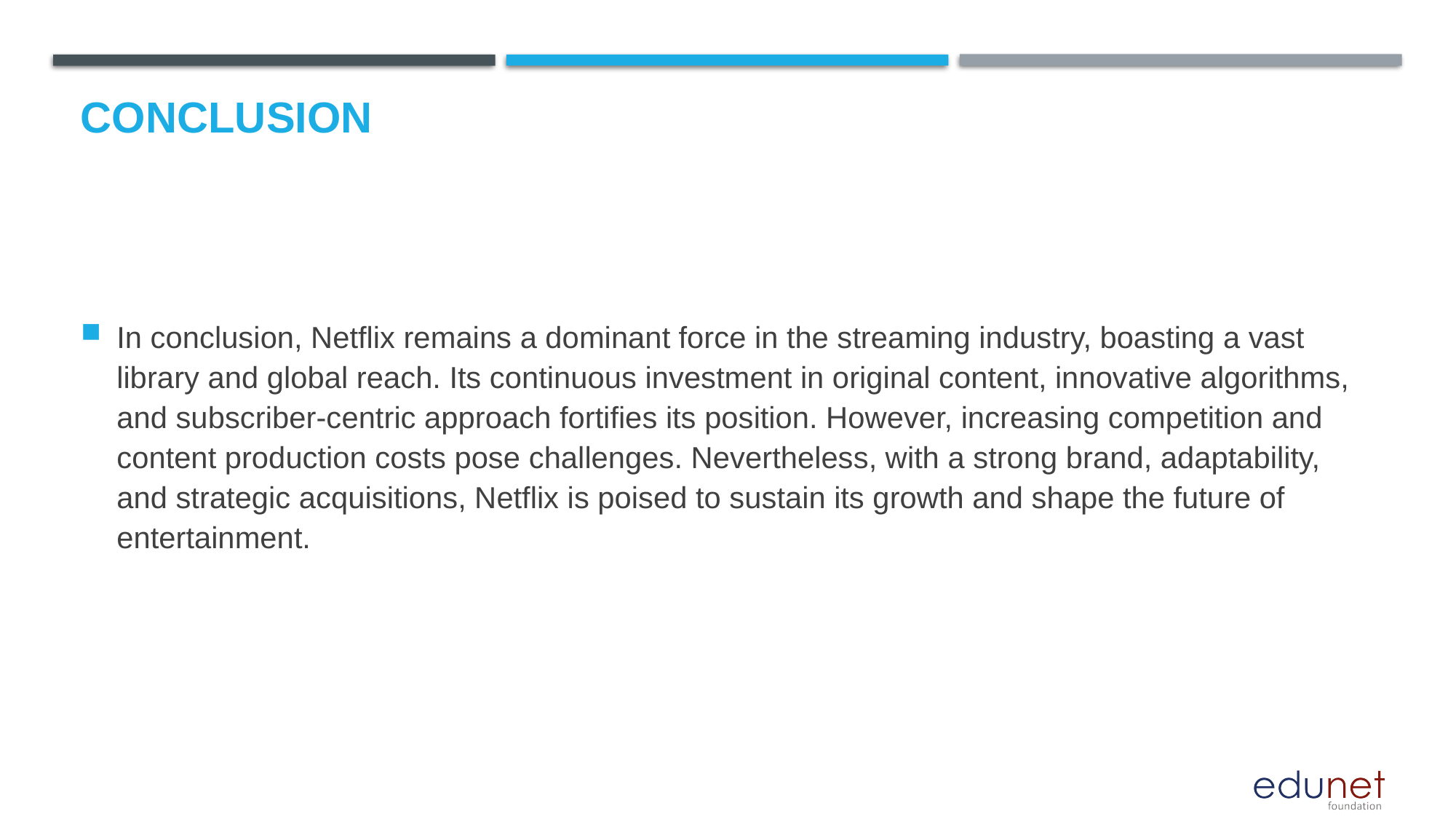

# Conclusion
In conclusion, Netflix remains a dominant force in the streaming industry, boasting a vast library and global reach. Its continuous investment in original content, innovative algorithms, and subscriber-centric approach fortifies its position. However, increasing competition and content production costs pose challenges. Nevertheless, with a strong brand, adaptability, and strategic acquisitions, Netflix is poised to sustain its growth and shape the future of entertainment.